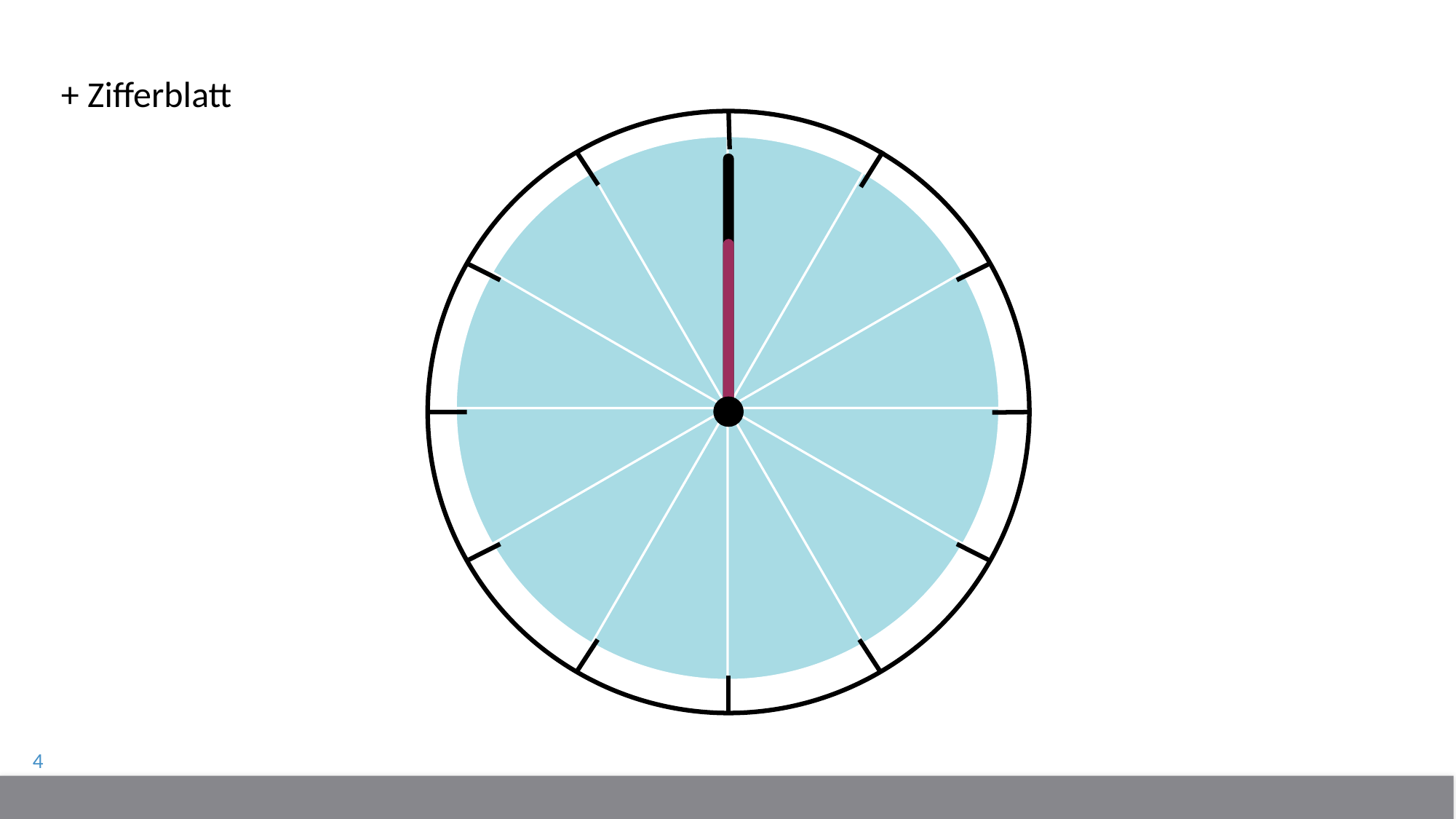

+ Zifferblatt

### Chart

| Category | Verkauf |
|---|---|
| 1 | 10.0 |
| 2 | 10.0 |
| 3 | 10.0 |
| 4 | 10.0 |
| 5 | 10.0 |
| 6 | 10.0 |
| 7 | 10.0 |
| 8 | 10.0 |
| 9 | 10.0 |
| 10 | 10.0 |
| 11 | 10.0 |
| 12 | 10.0 |

4